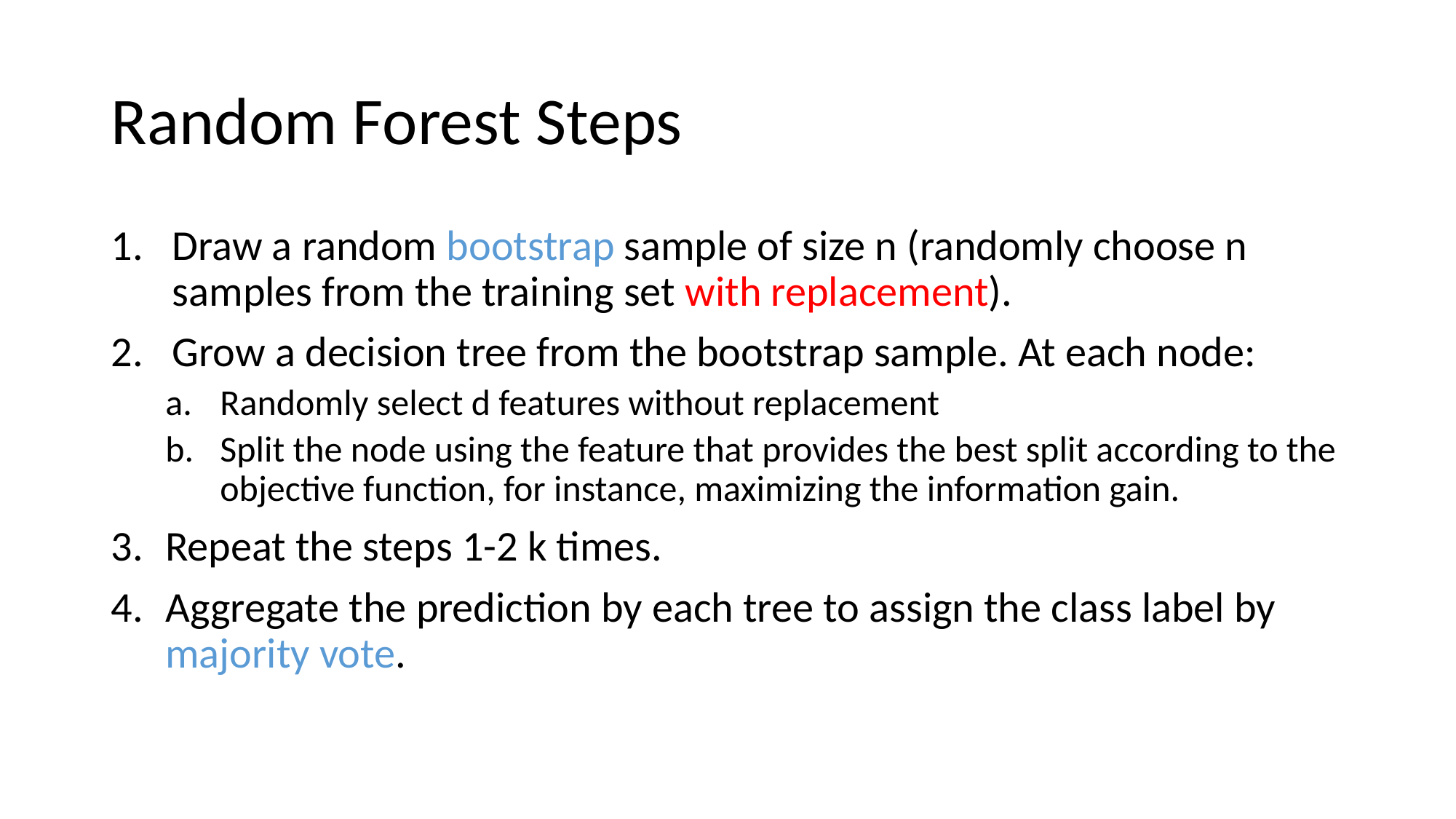

# Random Forest Steps
Draw a random bootstrap sample of size n (randomly choose n samples from the training set with replacement).
Grow a decision tree from the bootstrap sample. At each node:
Randomly select d features without replacement
Split the node using the feature that provides the best split according to the objective function, for instance, maximizing the information gain.
Repeat the steps 1-2 k times.
Aggregate the prediction by each tree to assign the class label by majority vote.